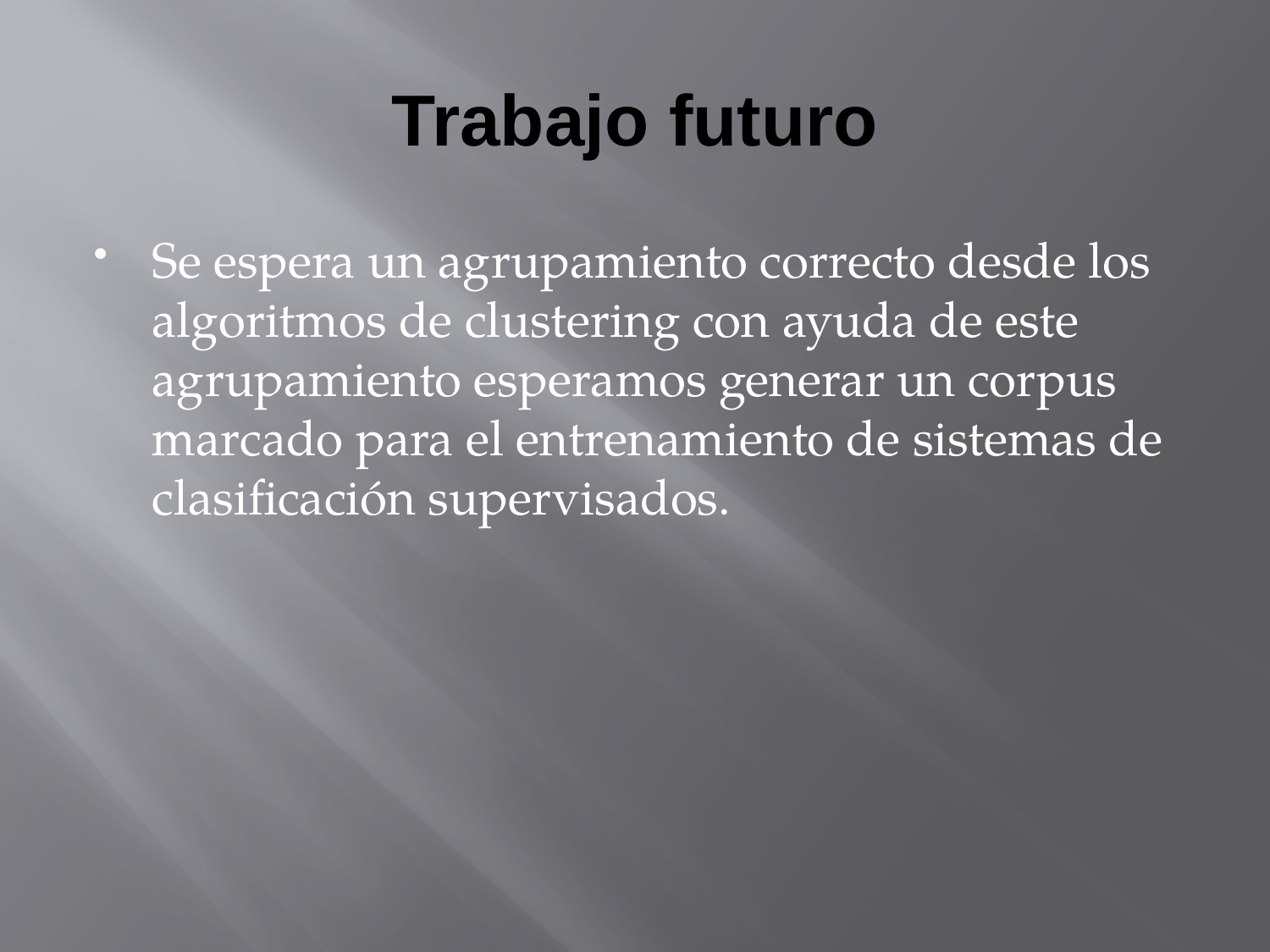

# Trabajo futuro
Se espera un agrupamiento correcto desde los algoritmos de clustering con ayuda de este agrupamiento esperamos generar un corpus marcado para el entrenamiento de sistemas de clasificación supervisados.